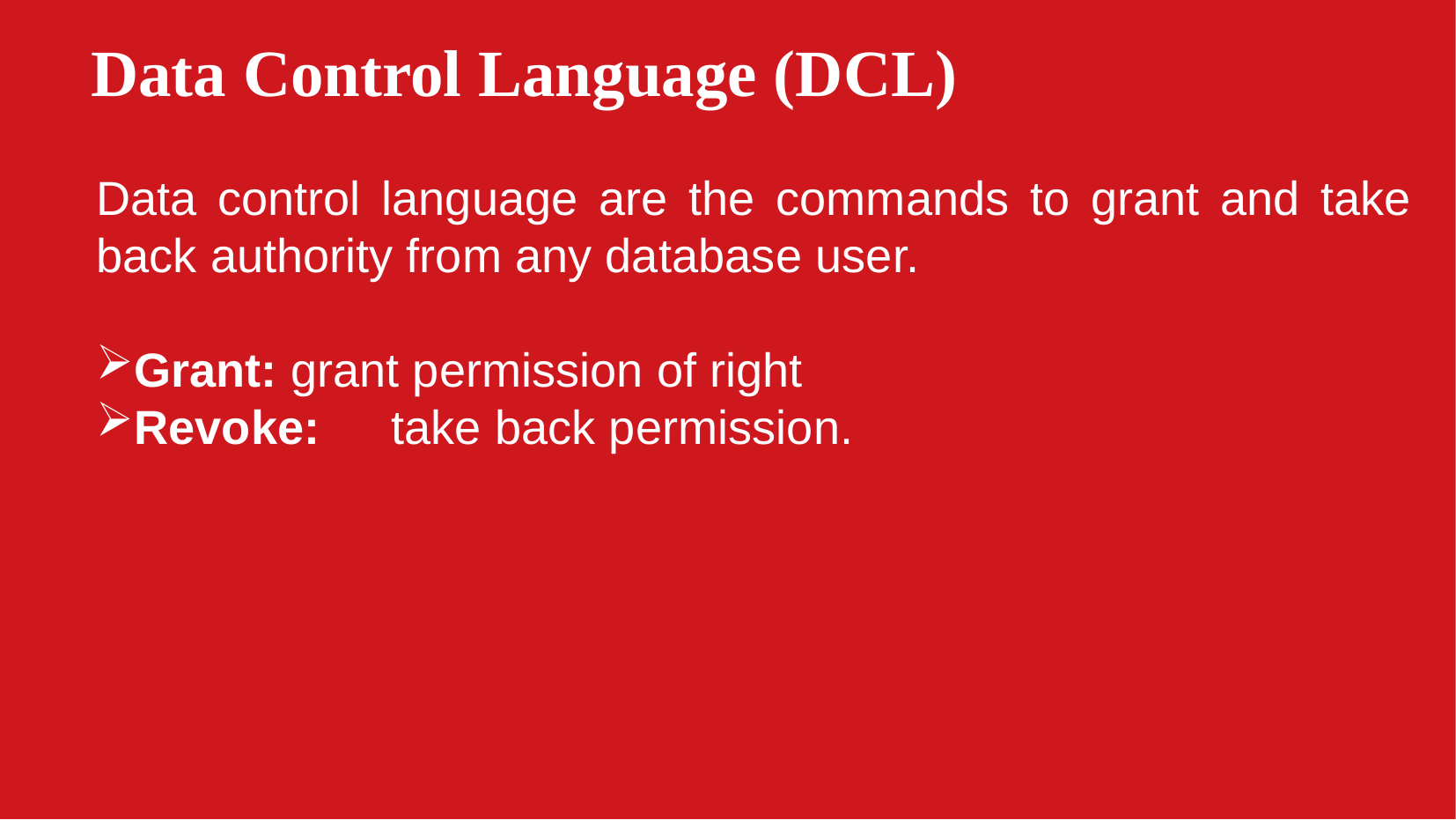

Data Control Language (DCL)

Data control language are the commands to grant and take back authority from any database user.

Grant: grant permission of right
Revoke:	take back permission.